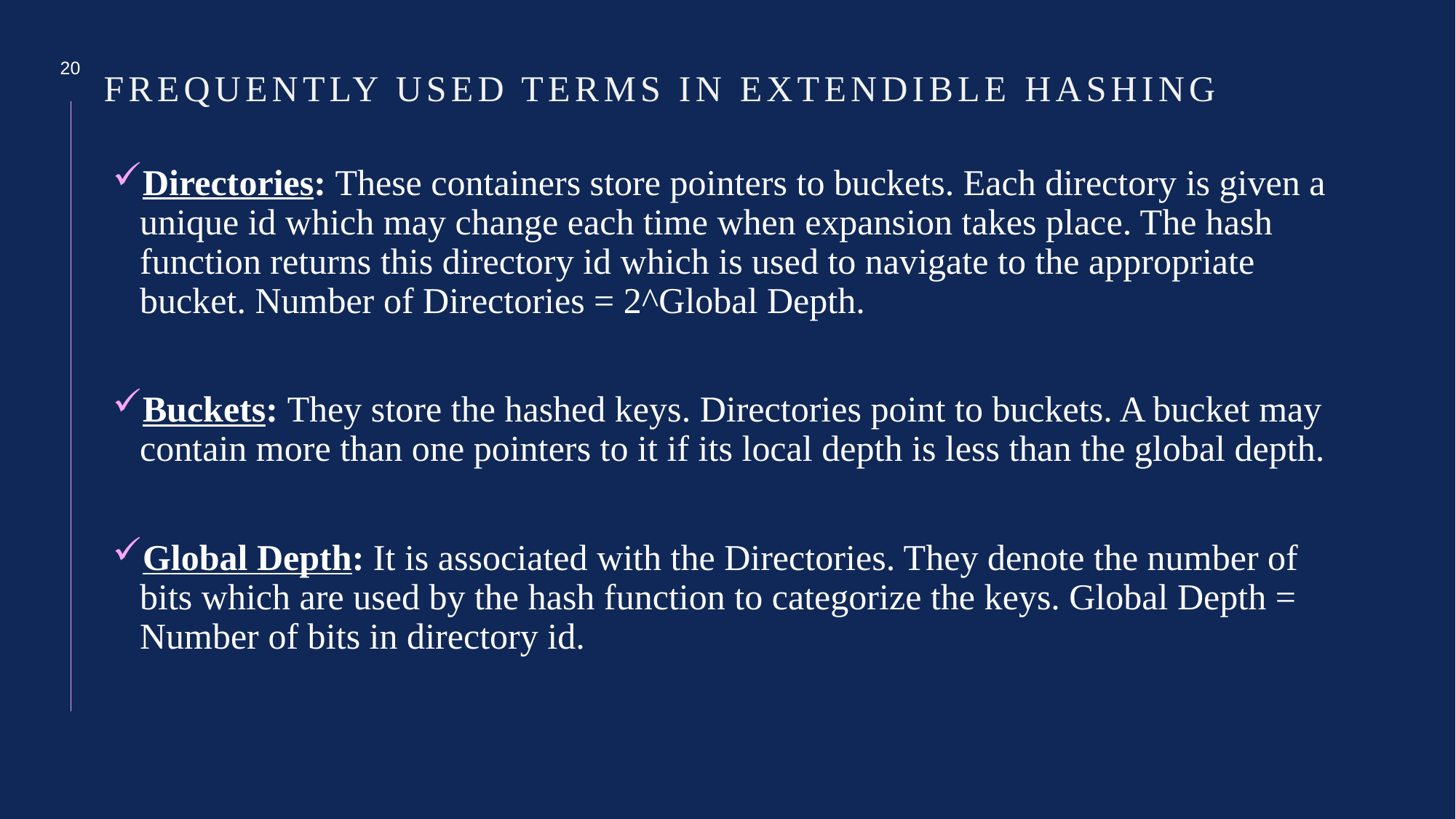

# Frequently used terms in Extendible Hashing
20
Directories: These containers store pointers to buckets. Each directory is given a unique id which may change each time when expansion takes place. The hash function returns this directory id which is used to navigate to the appropriate bucket. Number of Directories = 2^Global Depth.

Buckets: They store the hashed keys. Directories point to buckets. A bucket may contain more than one pointers to it if its local depth is less than the global depth.

Global Depth: It is associated with the Directories. They denote the number of bits which are used by the hash function to categorize the keys. Global Depth = Number of bits in directory id.